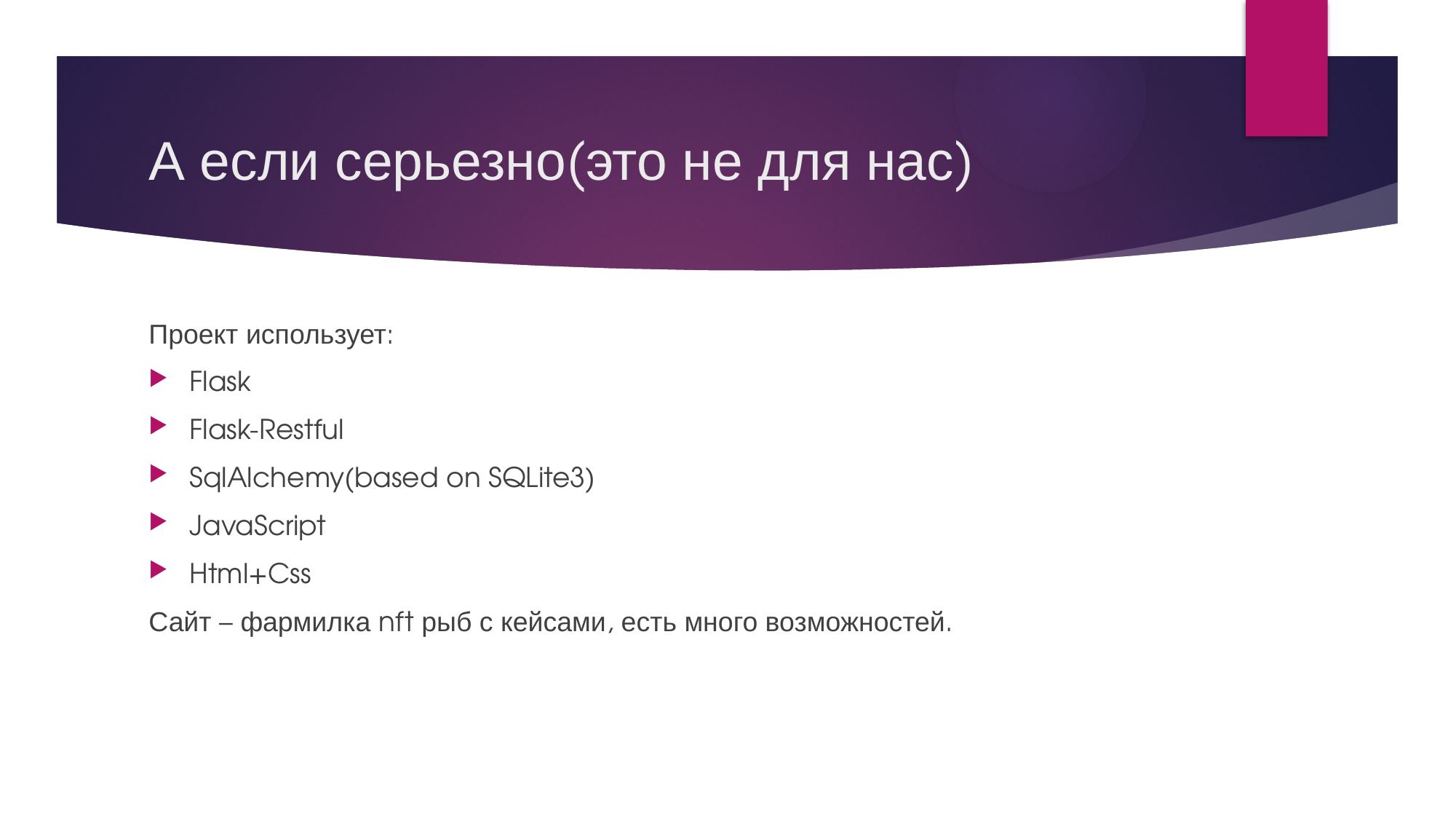

# А если серьезно(это не для нас)
Проект использует:
Flask
Flask-Restful
SqlAlchemy(based on SQLite3)
JavaScript
Html+Css
Сайт – фармилка nft рыб с кейсами, есть много возможностей.